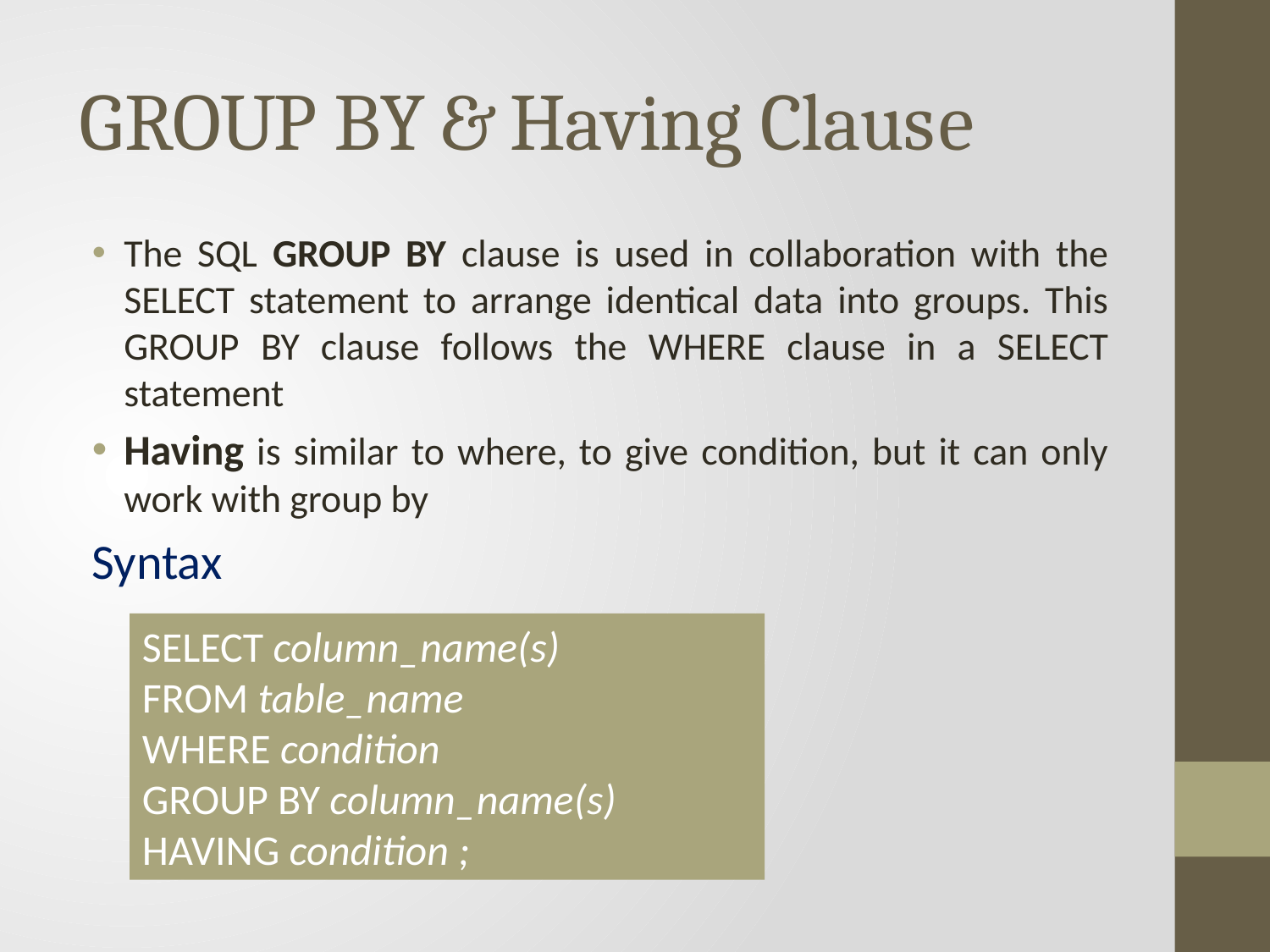

# GROUP BY & Having Clause
The SQL GROUP BY clause is used in collaboration with the SELECT statement to arrange identical data into groups. This GROUP BY clause follows the WHERE clause in a SELECT statement
Having is similar to where, to give condition, but it can only work with group by
Syntax

SELECT column_name(s)
FROM table_name
WHERE condition
GROUP BY column_name(s)
HAVING condition ;